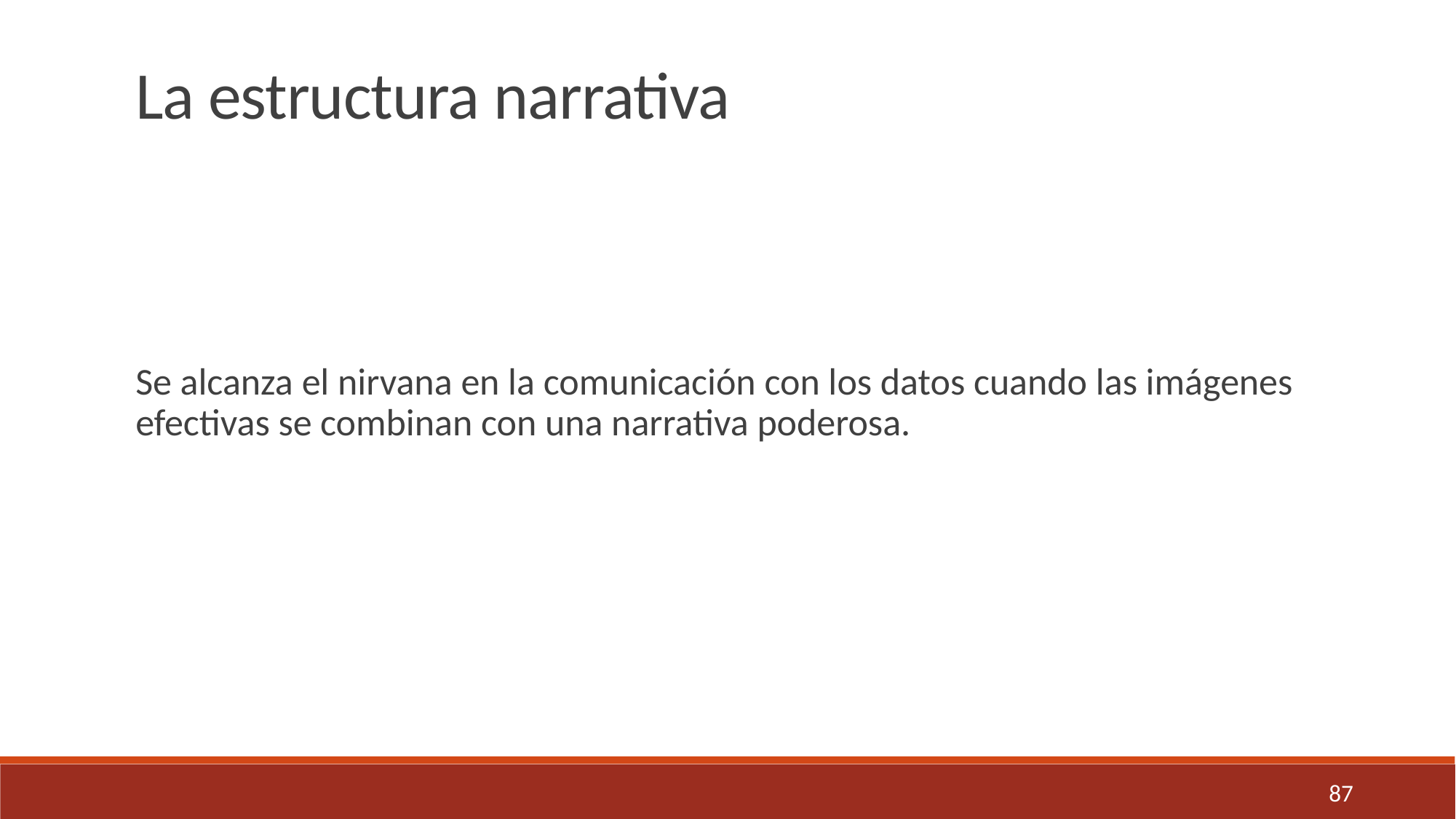

La estructura narrativa

Se alcanza el nirvana en la comunicación con los datos cuando las imágenes efectivas se combinan con una narrativa poderosa.

87